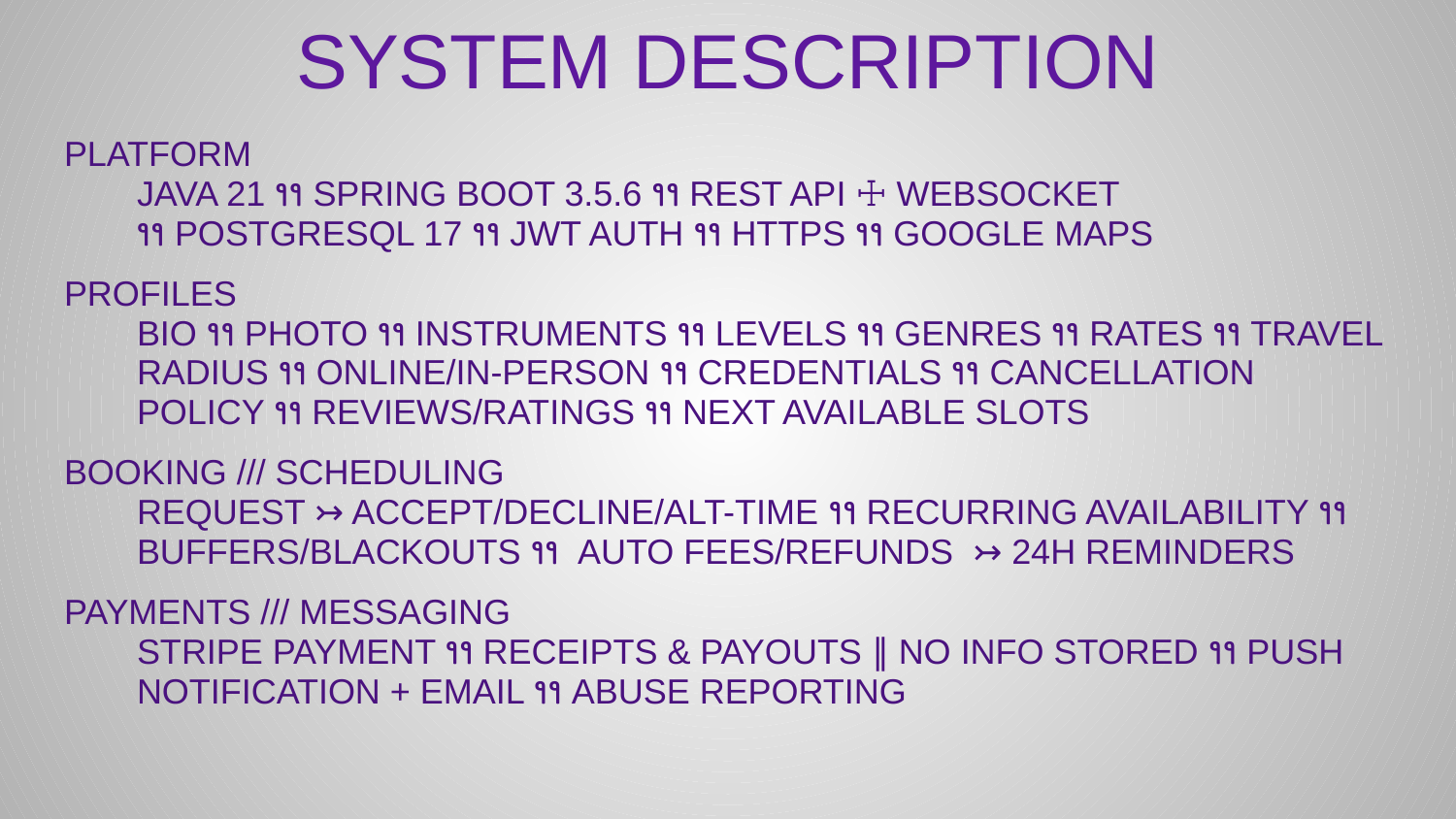

# SYSTEM DESCRIPTION
PLATFORM
JAVA 21 𐢯𐢯 SPRING BOOT 3.5.6 𐢯𐢯 REST API ☩ WEBSOCKET
𐢯𐢯 POSTGRESQL 17 𐢯𐢯 JWT AUTH 𐢯𐢯 HTTPS 𐢯𐢯 GOOGLE MAPS
PROFILES
BIO 𐢯𐢯 PHOTO 𐢯𐢯 INSTRUMENTS 𐢯𐢯 LEVELS 𐢯𐢯 GENRES 𐢯𐢯 RATES 𐢯𐢯 TRAVEL RADIUS 𐢯𐢯 ONLINE/IN-PERSON 𐢯𐢯 CREDENTIALS 𐢯𐢯 CANCELLATION POLICY 𐢯𐢯 REVIEWS/RATINGS 𐢯𐢯 NEXT AVAILABLE SLOTS
BOOKING /// SCHEDULING
REQUEST ↣ ACCEPT/DECLINE/ALT-TIME 𐢯𐢯 RECURRING AVAILABILITY 𐢯𐢯 BUFFERS/BLACKOUTS 𐢯𐢯  AUTO FEES/REFUNDS  ↣ 24H REMINDERS
PAYMENTS /// MESSAGING
STRIPE PAYMENT 𐢯𐢯 RECEIPTS & PAYOUTS ∥ NO INFO STORED 𐢯𐢯 PUSH NOTIFICATION + EMAIL 𐢯𐢯 ABUSE REPORTING